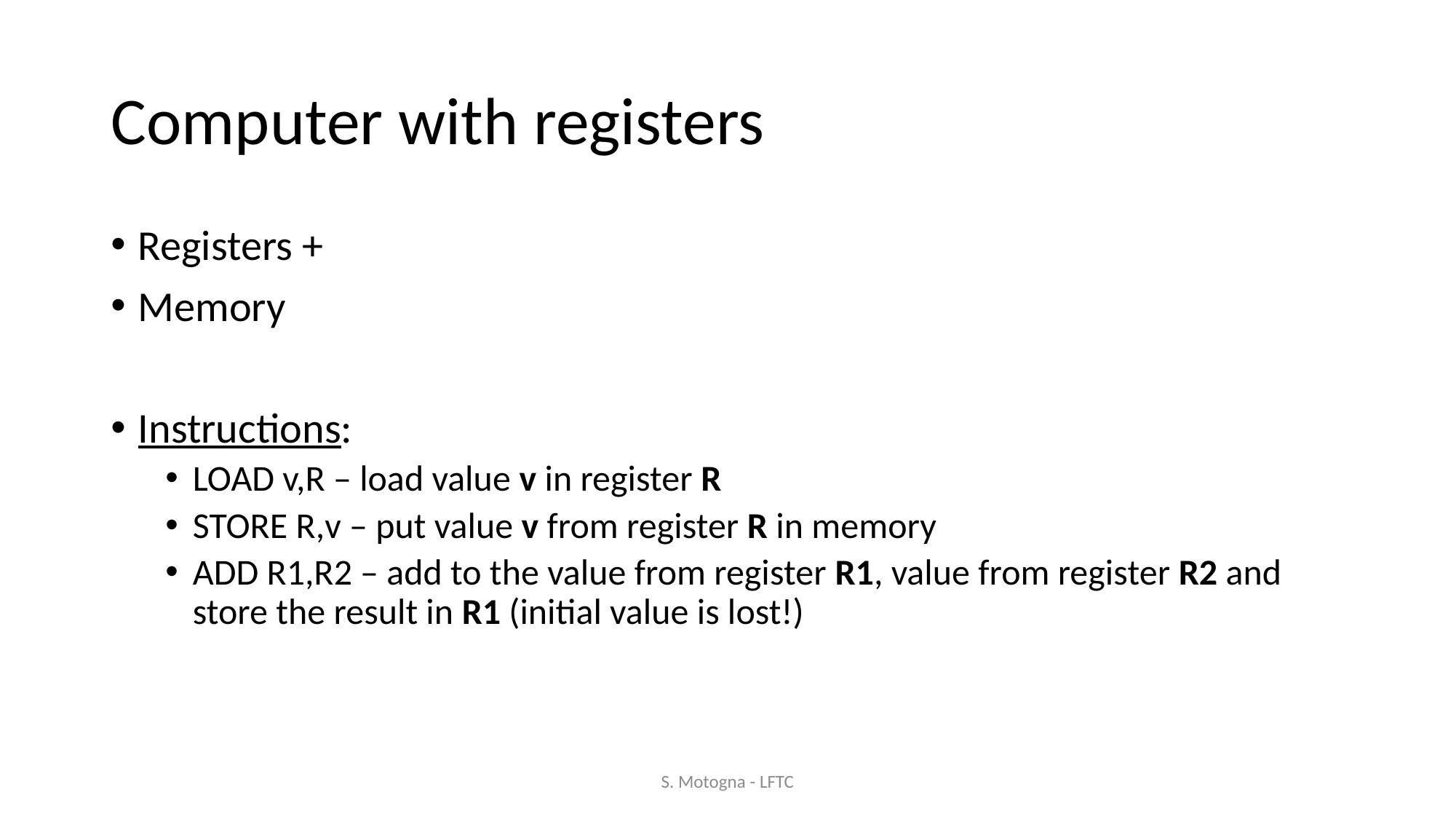

# Computer with registers
Registers +
Memory

Instructions:
LOAD v,R – load value v in register R
STORE R,v – put value v from register R in memory
ADD R1,R2 – add to the value from register R1, value from register R2 and store the result in R1 (initial value is lost!)

S. Motogna - LFTC